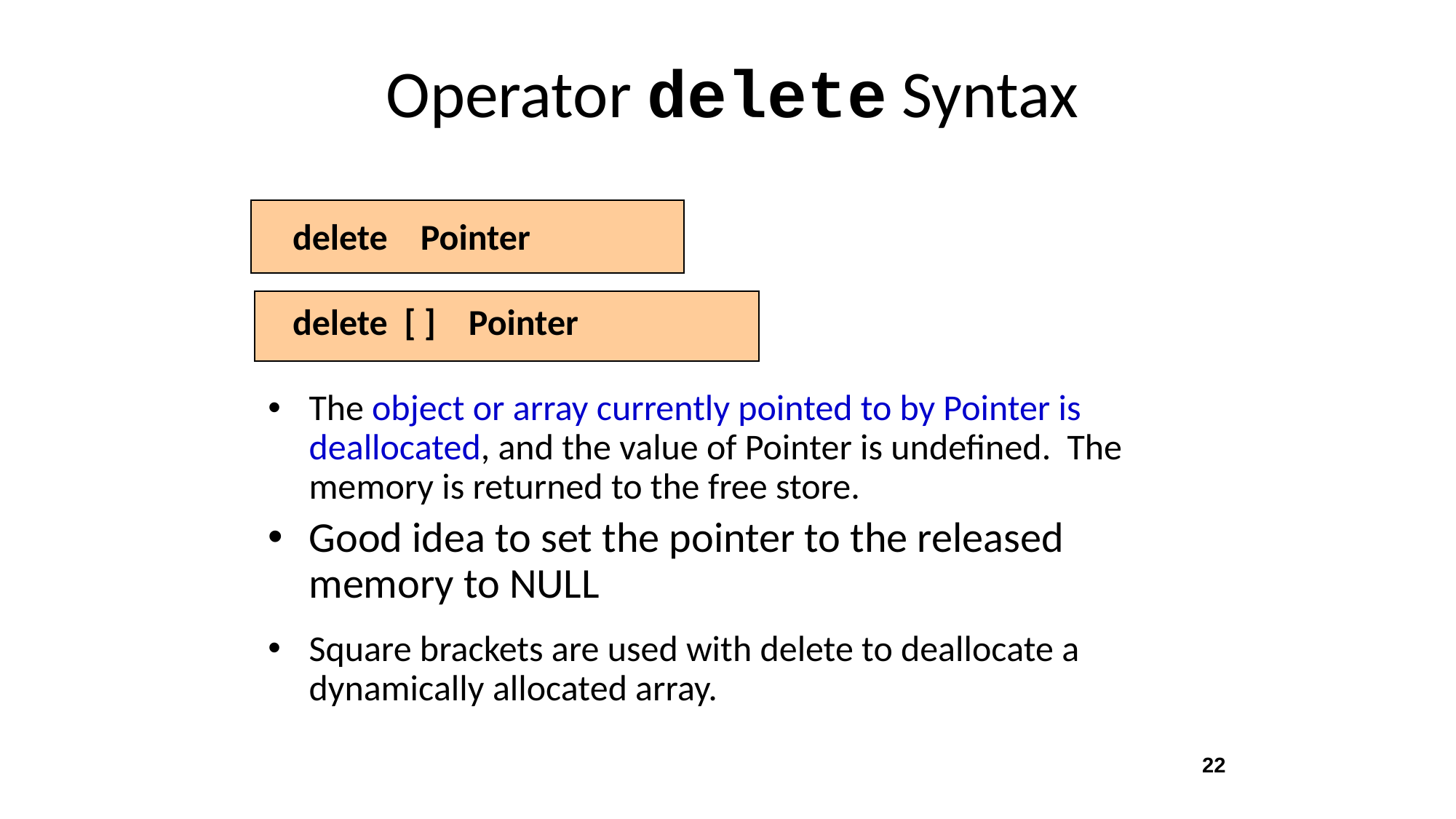

# Operator delete Syntax

   delete    Pointer

   delete  [ ]    Pointer

The object or array currently pointed to by Pointer is deallocated, and the value of Pointer is undefined.  The memory is returned to the free store.
Good idea to set the pointer to the released memory to NULL

Square brackets are used with delete to deallocate a dynamically allocated array.

22